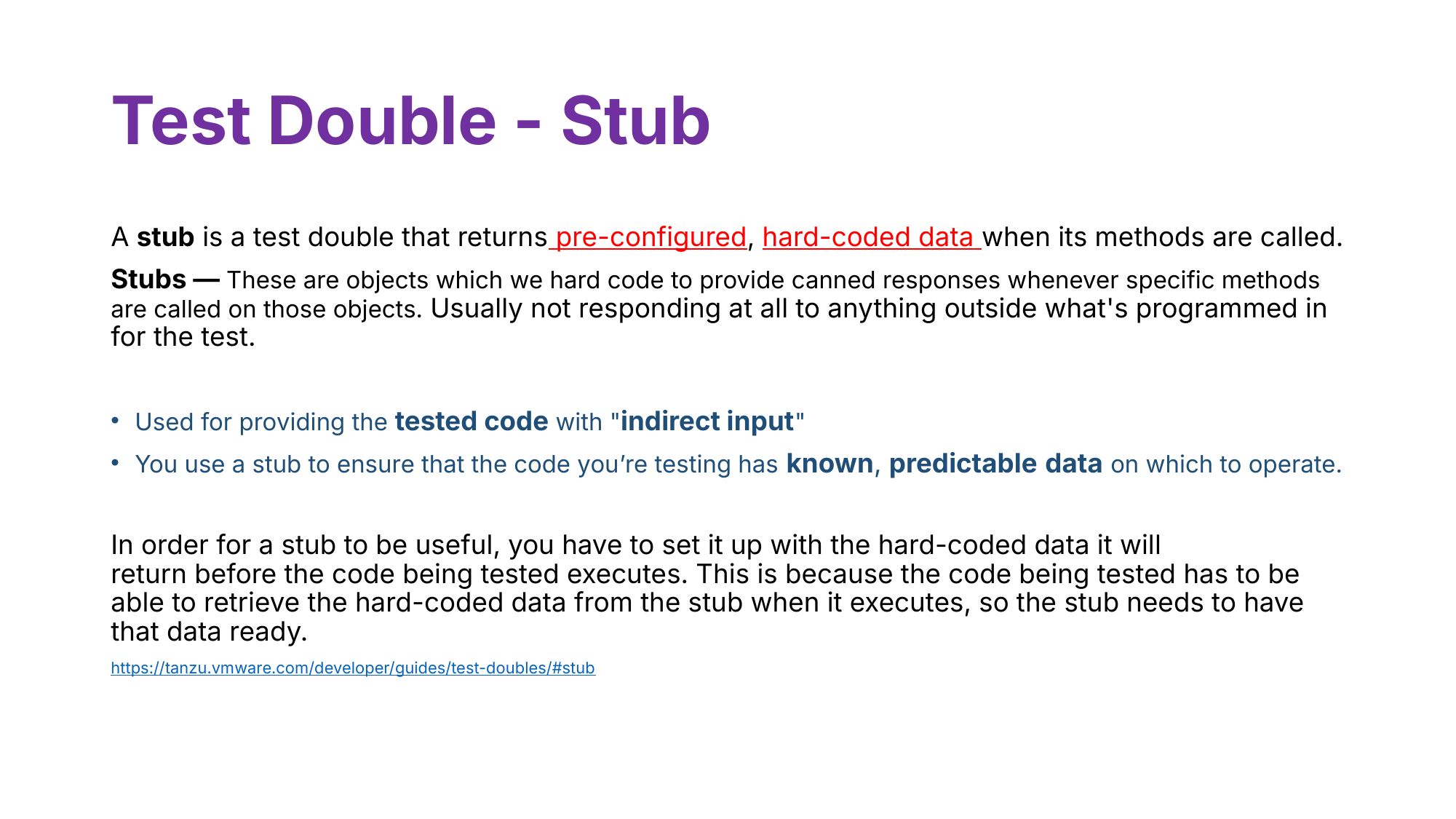

# Test Double - Stub
A stub is a test double that returns pre-configured, hard-coded data when its methods are called.
Stubs — These are objects which we hard code to provide canned responses whenever specific methods are called on those objects. Usually not responding at all to anything outside what's programmed in for the test.

Used for providing the tested code with "indirect input"
You use a stub to ensure that the code you’re testing has known, predictable data on which to operate.

In order for a stub to be useful, you have to set it up with the hard-coded data it will return before the code being tested executes. This is because the code being tested has to be able to retrieve the hard-coded data from the stub when it executes, so the stub needs to have that data ready.
https://tanzu.vmware.com/developer/guides/test-doubles/#stub